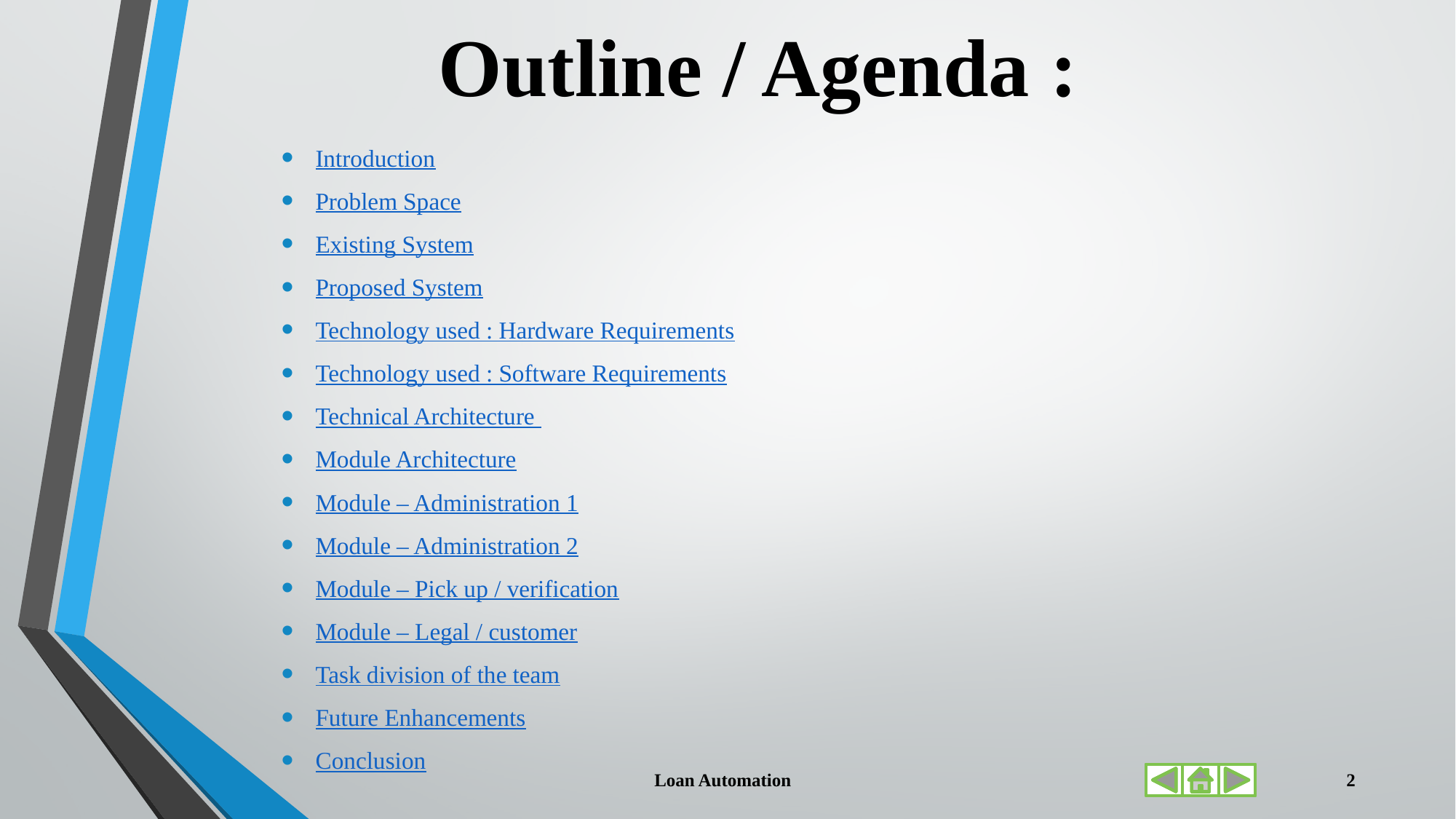

# Outline / Agenda :
Introduction
Problem Space
Existing System
Proposed System
Technology used : Hardware Requirements
Technology used : Software Requirements
Technical Architecture
Module Architecture
Module – Administration 1
Module – Administration 2
Module – Pick up / verification
Module – Legal / customer
Task division of the team
Future Enhancements
Conclusion

2
Loan Automation